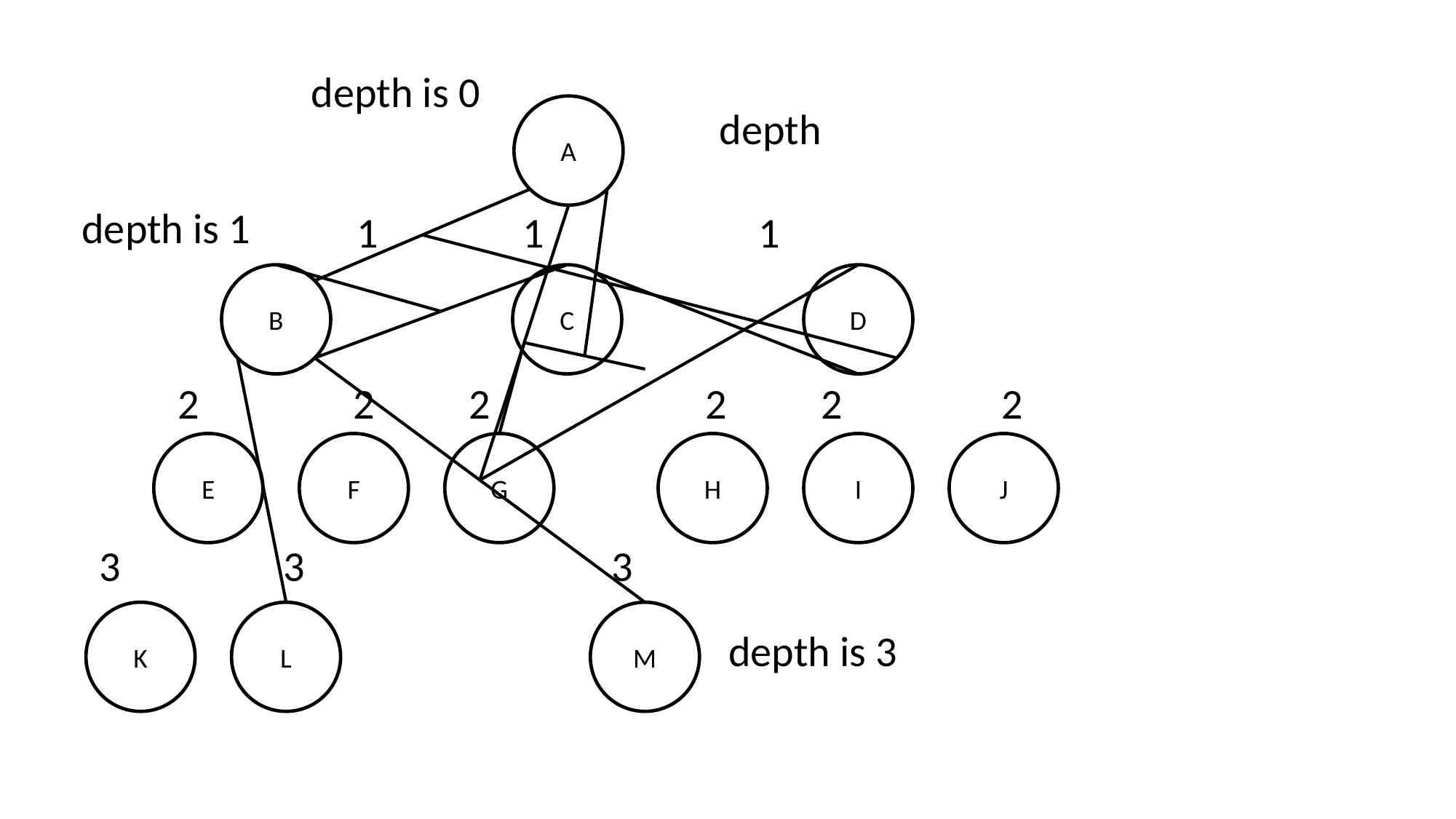

depth is 0
A
depth
depth is 1
1
1
1
B
C
D
2
2
2
2
2
2
E
F
G
H
I
J
3
3
3
K
L
M
depth is 3